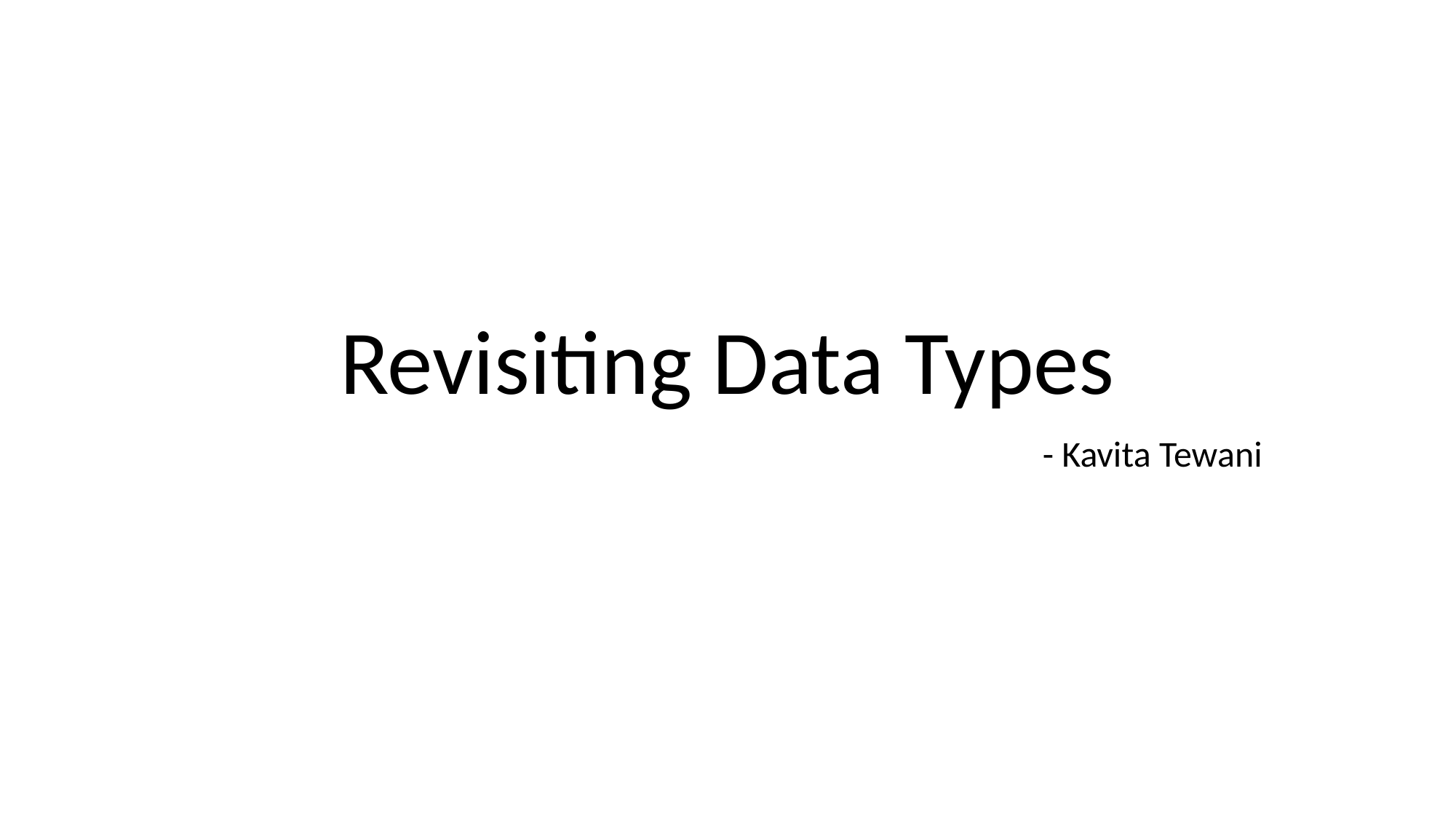

# Revisiting Data Types
- Kavita Tewani